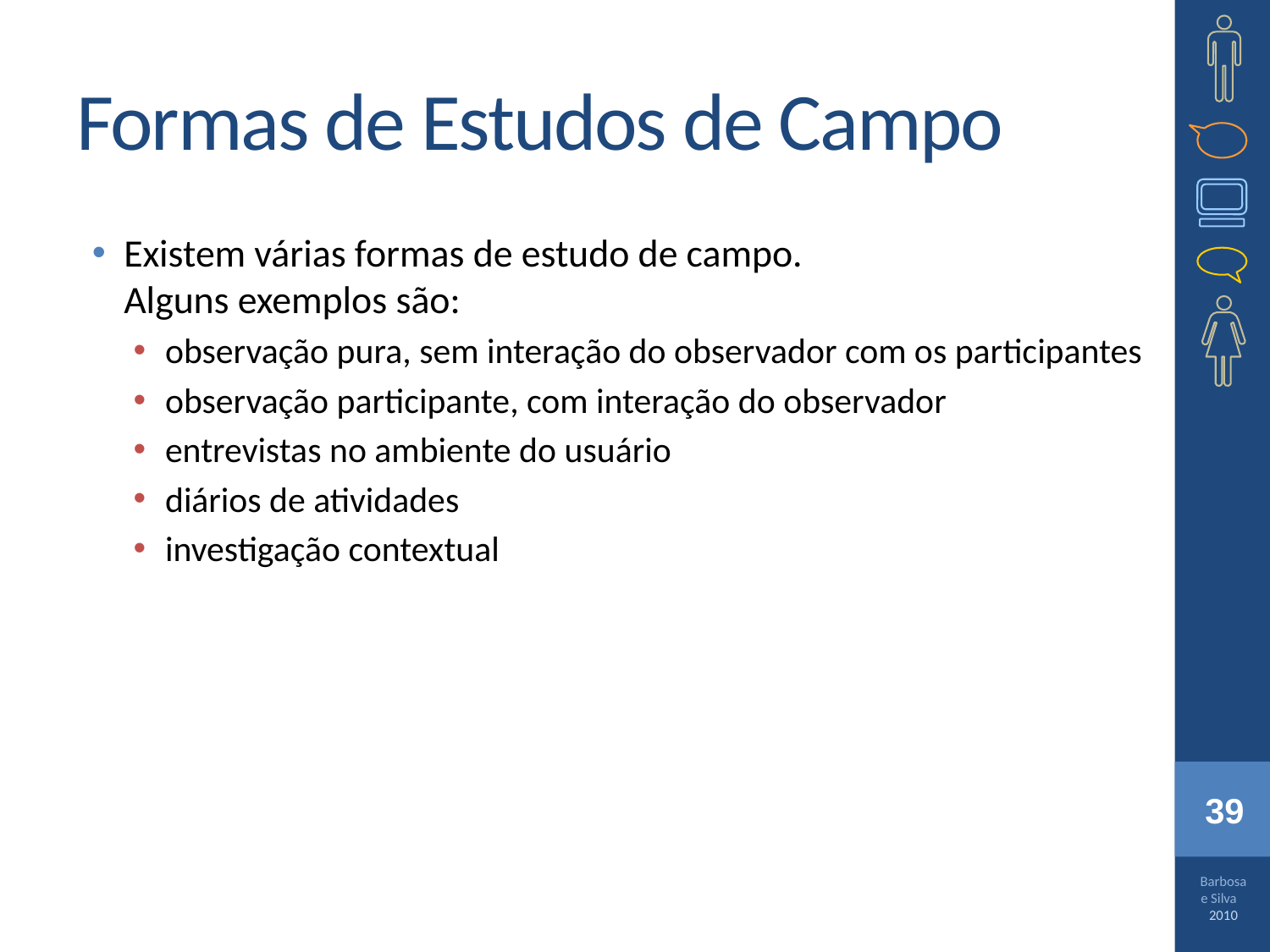

# Formas de Estudos de Campo
Existem várias formas de estudo de campo.
Alguns exemplos são:
observação pura, sem interação do observador com os participantes
observação participante, com interação do observador
entrevistas no ambiente do usuário
diários de atividades
investigação contextual